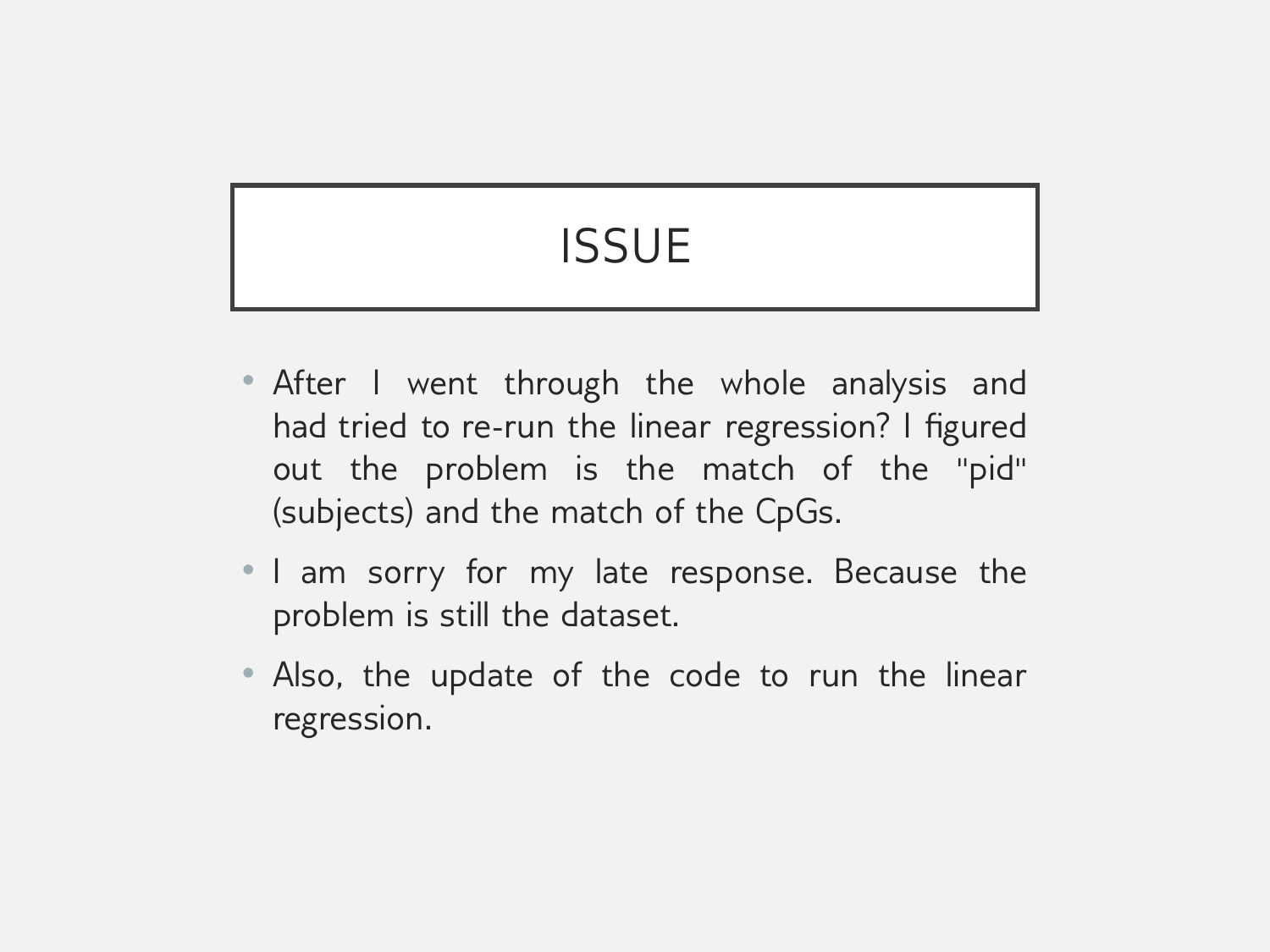

# ISSUE
After I went through the whole analysis and had tried to re-run the linear regression? I figured out the problem is the match of the "pid" (subjects) and the match of the CpGs.
I am sorry for my late response. Because the problem is still the dataset.
Also, the update of the code to run the linear regression.